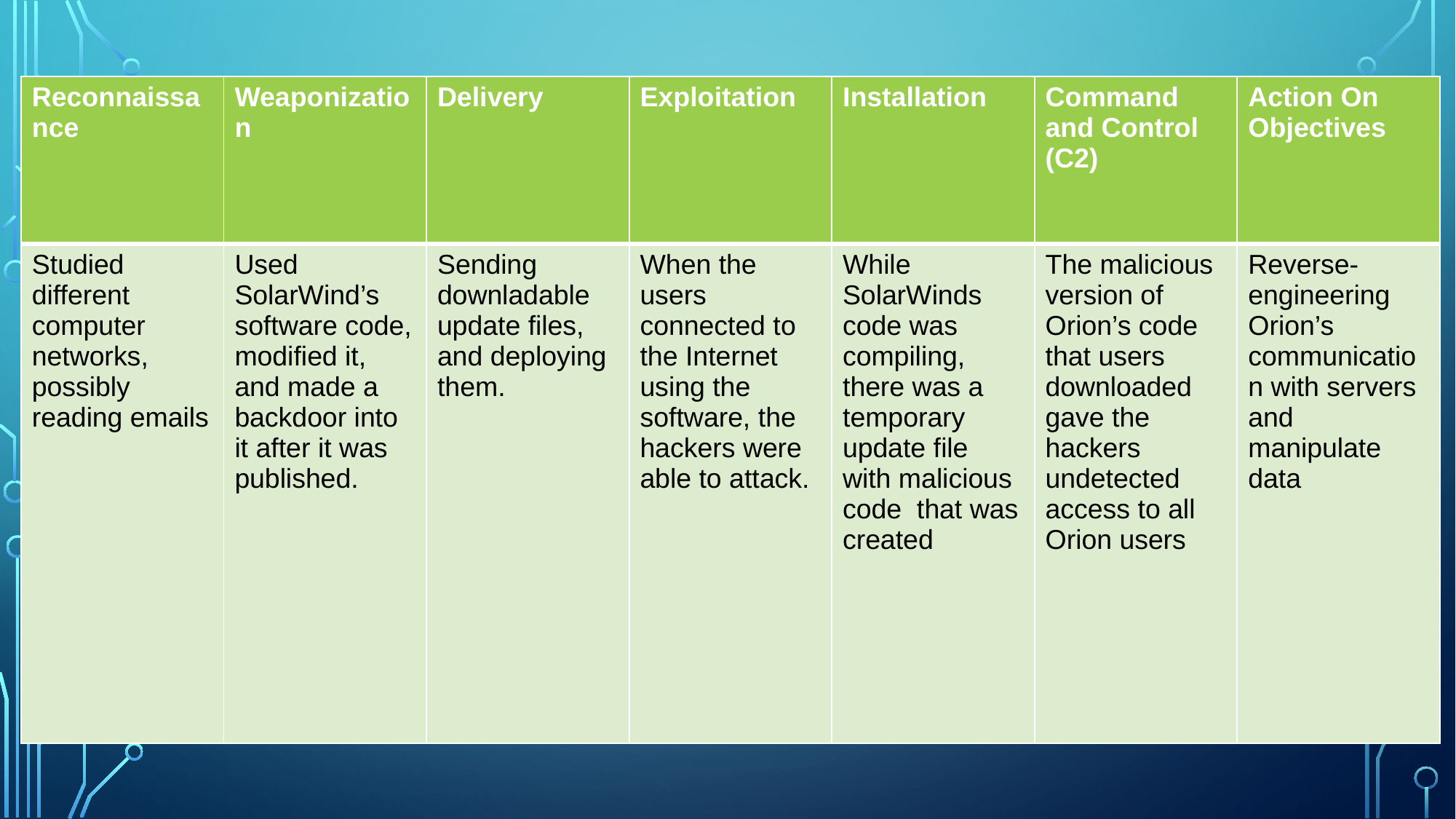

| Reconnaissance | Weaponization | Delivery | Exploitation | Installation | Command and Control (C2) | Action On Objectives |
| --- | --- | --- | --- | --- | --- | --- |
| Studied different computer networks, possibly reading emails | Used SolarWind’s software code, modified it, and made a backdoor into it after it was published. | Sending downladable update files, and deploying them. | When the users connected to the Internet using the software, the hackers were able to attack. | While SolarWinds code was compiling, there was a temporary update file with malicious code that was created | The malicious version of Orion’s code that users downloaded gave the hackers undetected access to all Orion users | Reverse-engineering Orion’s communication with servers and manipulate data |